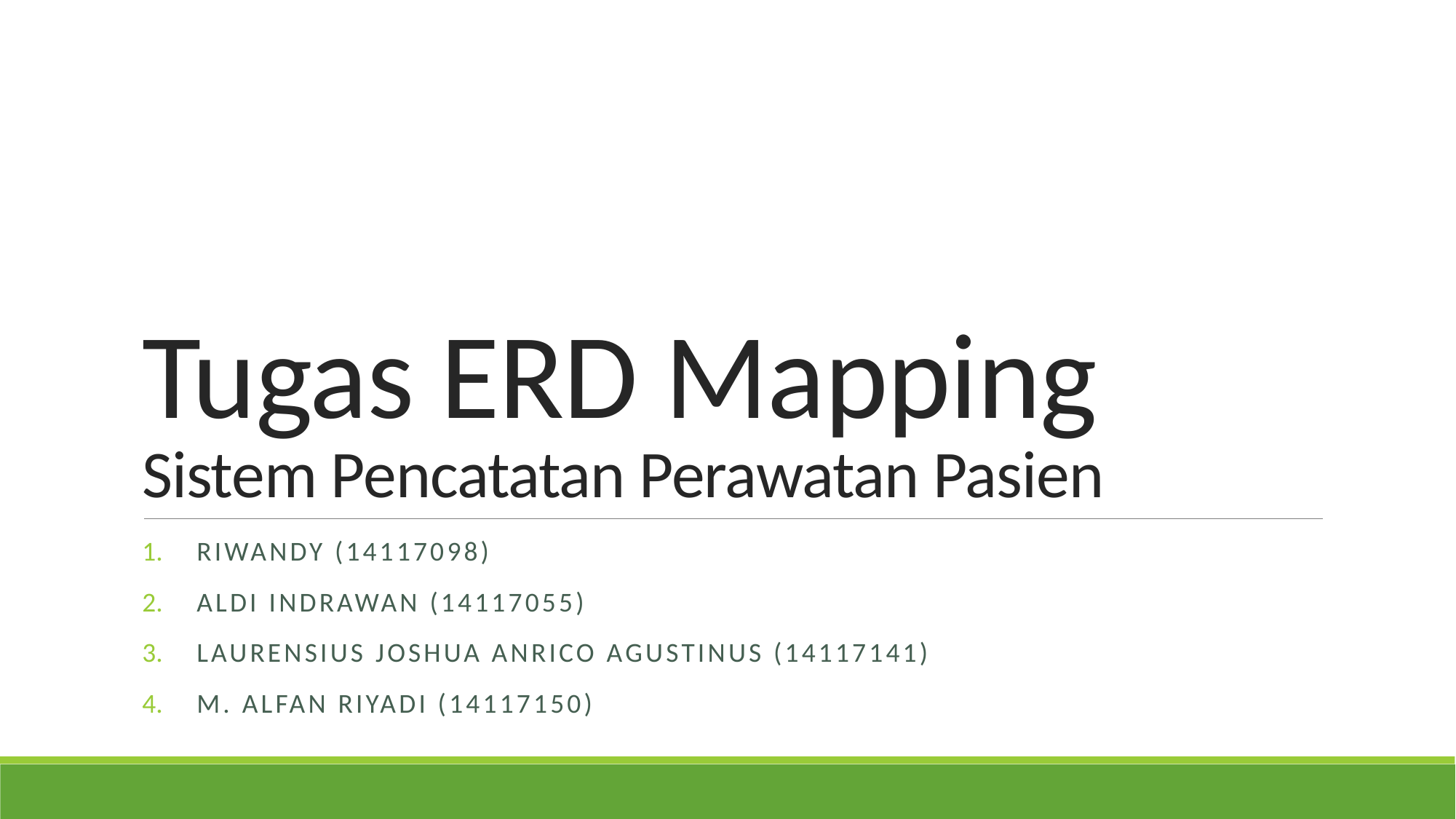

# Tugas ERD Mapping Sistem Pencatatan Perawatan Pasien
Riwandy (14117098)
Aldi indrawan (14117055)
Laurensius Joshua anrico agustinus (14117141)
M. alfan riyadi (14117150)